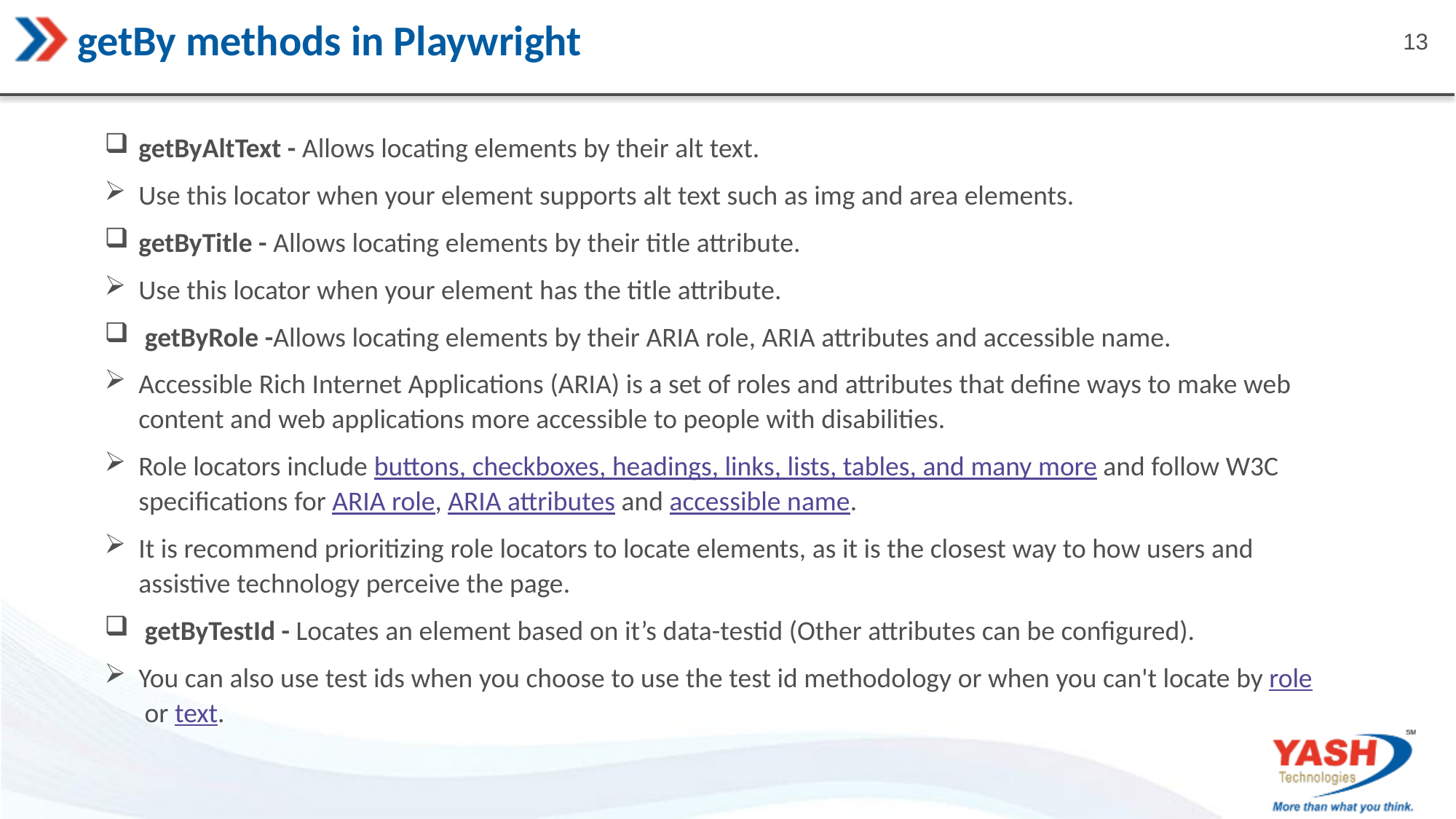

# getBy methods in Playwright
getByAltText - Allows locating elements by their alt text.
Use this locator when your element supports alt text such as img and area elements.
getByTitle - Allows locating elements by their title attribute.
Use this locator when your element has the title attribute.
 getByRole -Allows locating elements by their ARIA role, ARIA attributes and accessible name.
Accessible Rich Internet Applications (ARIA) is a set of roles and attributes that define ways to make web content and web applications more accessible to people with disabilities.
Role locators include buttons, checkboxes, headings, links, lists, tables, and many more and follow W3C specifications for ARIA role, ARIA attributes and accessible name.
It is recommend prioritizing role locators to locate elements, as it is the closest way to how users and assistive technology perceive the page.
 getByTestId - Locates an element based on it’s data-testid (Other attributes can be configured).
You can also use test ids when you choose to use the test id methodology or when you can't locate by role or text.